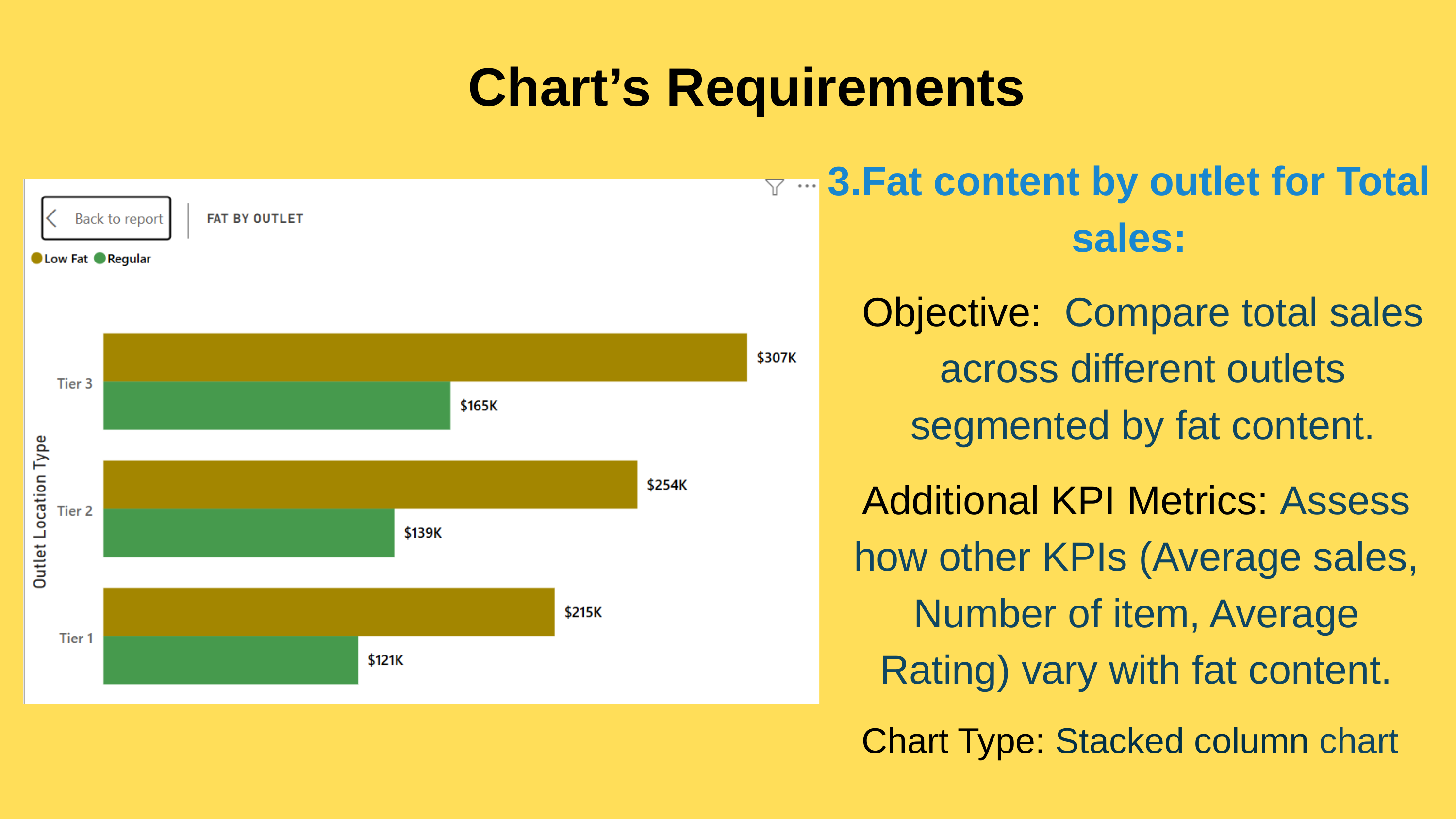

Chart’s Requirements
3.Fat content by outlet for Total sales:

Objective:  Compare total sales across different outlets segmented by fat content.
Additional KPI Metrics: Assess how other KPIs (Average sales, Number of item, Average Rating) vary with fat content.
Chart Type: Stacked column chart